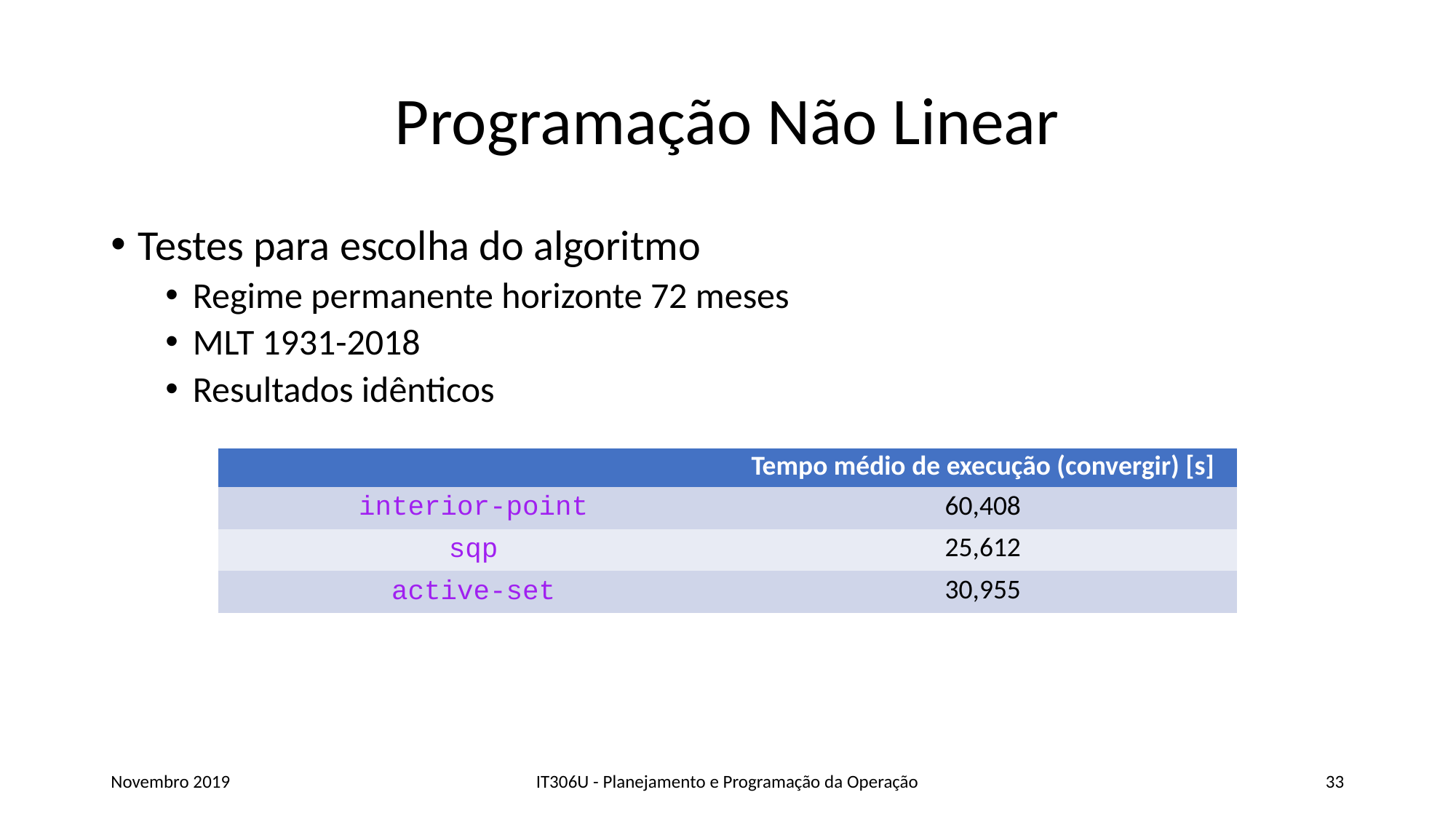

# Programação Não Linear
Testes para escolha do algoritmo
Regime permanente horizonte 72 meses
MLT 1931-2018
Resultados idênticos

|  | Tempo médio de execução (convergir) [s] |
| --- | --- |
| interior-point | 60,408 |
| sqp | 25,612 |
| active-set | 30,955 |
Novembro 2019
IT306U - Planejamento e Programação da Operação
33